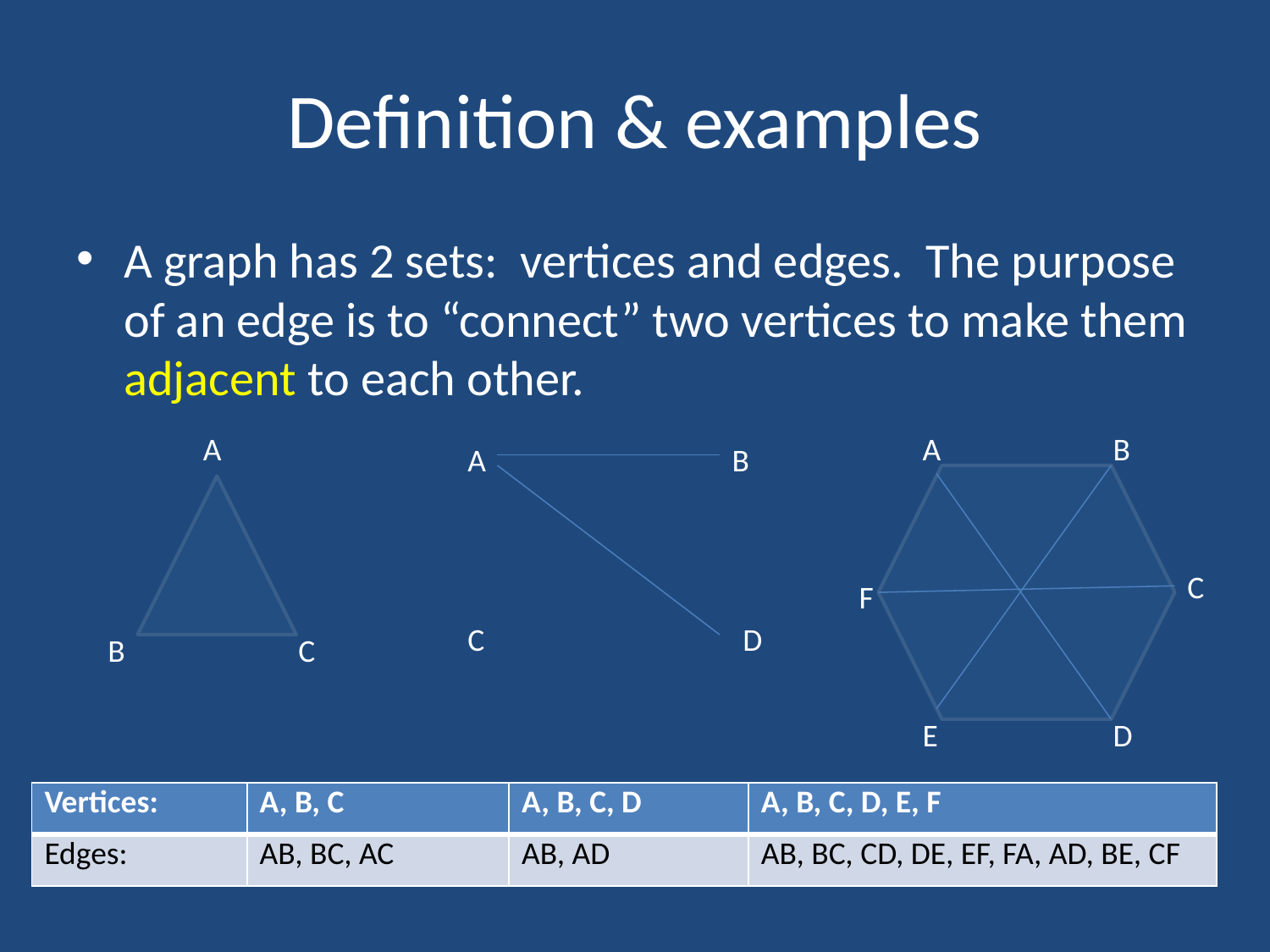

# Definition & examples
A graph has 2 sets:  vertices and edges.  The purpose of an edge is to “connect” two vertices to make them adjacent to each other.

A
A
B
A
B

C
F
C
D
B
C
E
D
| Vertices: | A, B, C | A, B, C, D | A, B, C, D, E, F |
| --- | --- | --- | --- |
| Edges: | AB, BC, AC | AB, AD | AB, BC, CD, DE, EF, FA, AD, BE, CF |